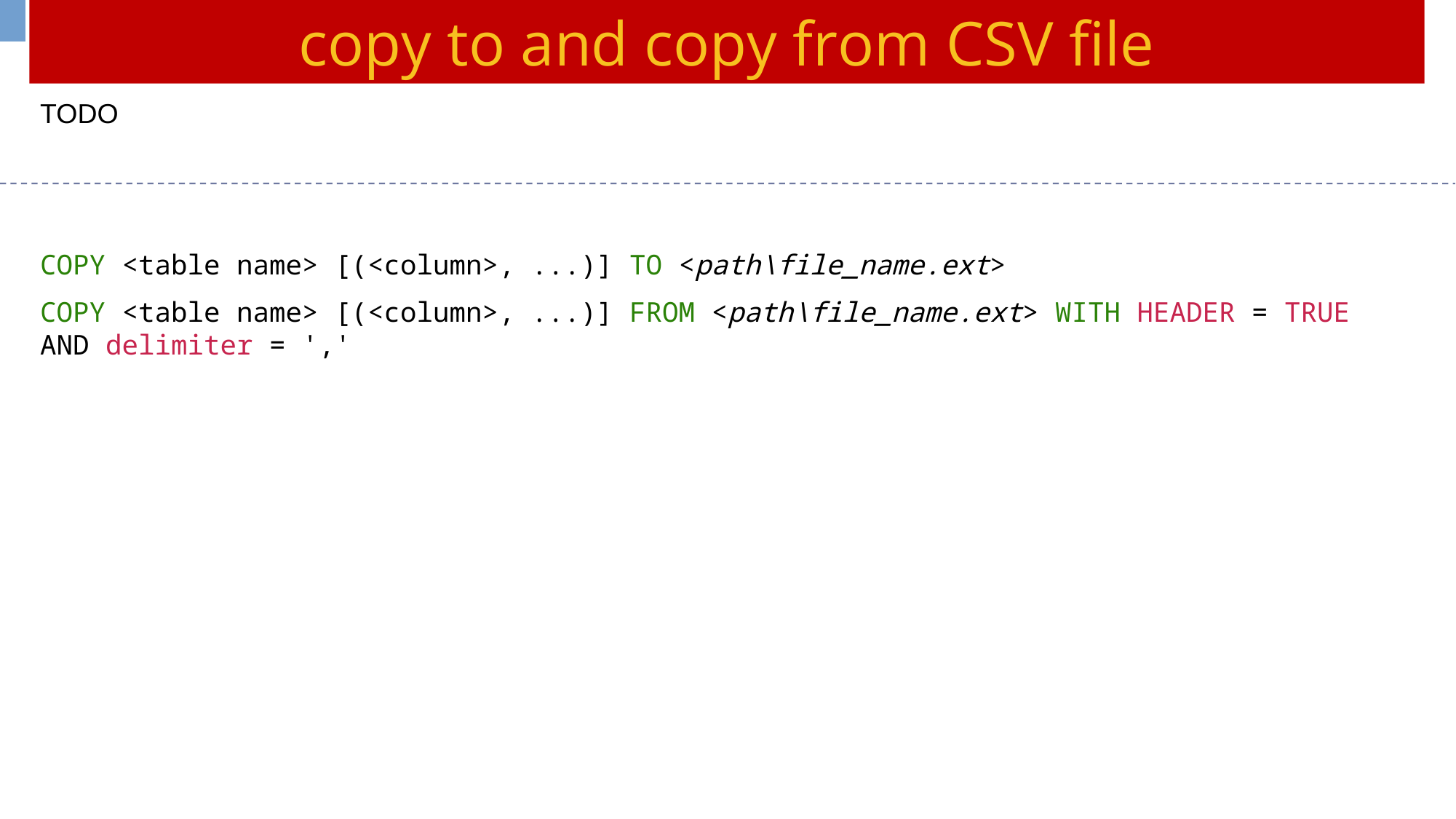

copy to and copy from CSV file
TODO

COPY <table name> [(<column>, ...)] TO <path\file_name.ext>

COPY <table name> [(<column>, ...)] FROM <path\file_name.ext> WITH HEADER = TRUE AND delimiter = ','